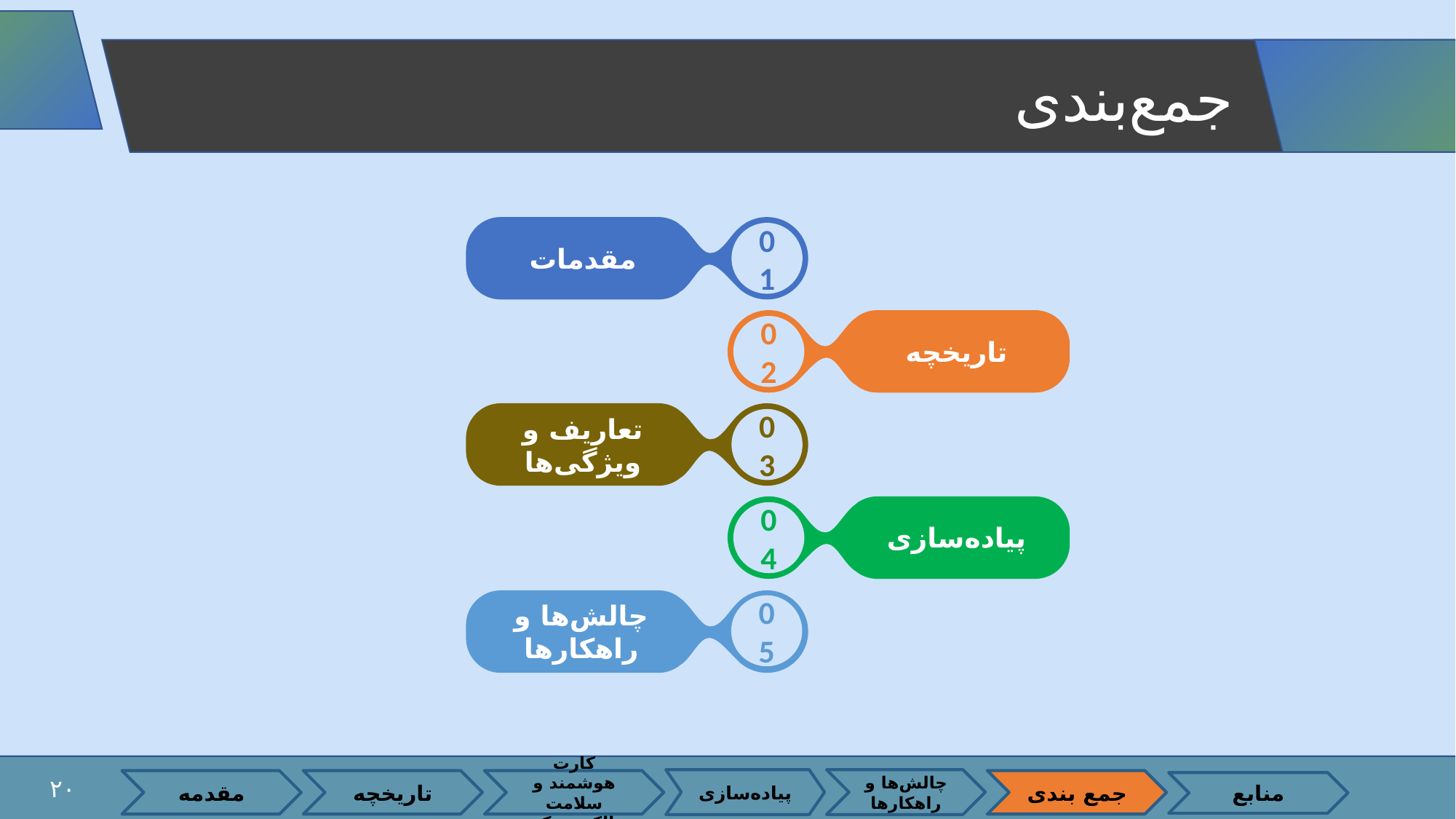

جمع‌بندی

0
1
مقدمات

0
2
تاریخچه

0
3
تعاریف و ویژگی‌ها

0
4
پیاده‌سازی

0
5
چالش‌ها و راهکارها
۲۰
پیاده‌سازی
چالش‌ها و راهکارها
مقدمه
تاریخچه
کارت هوشمند و سلامت الکترونیک
جمع بندی
منابع